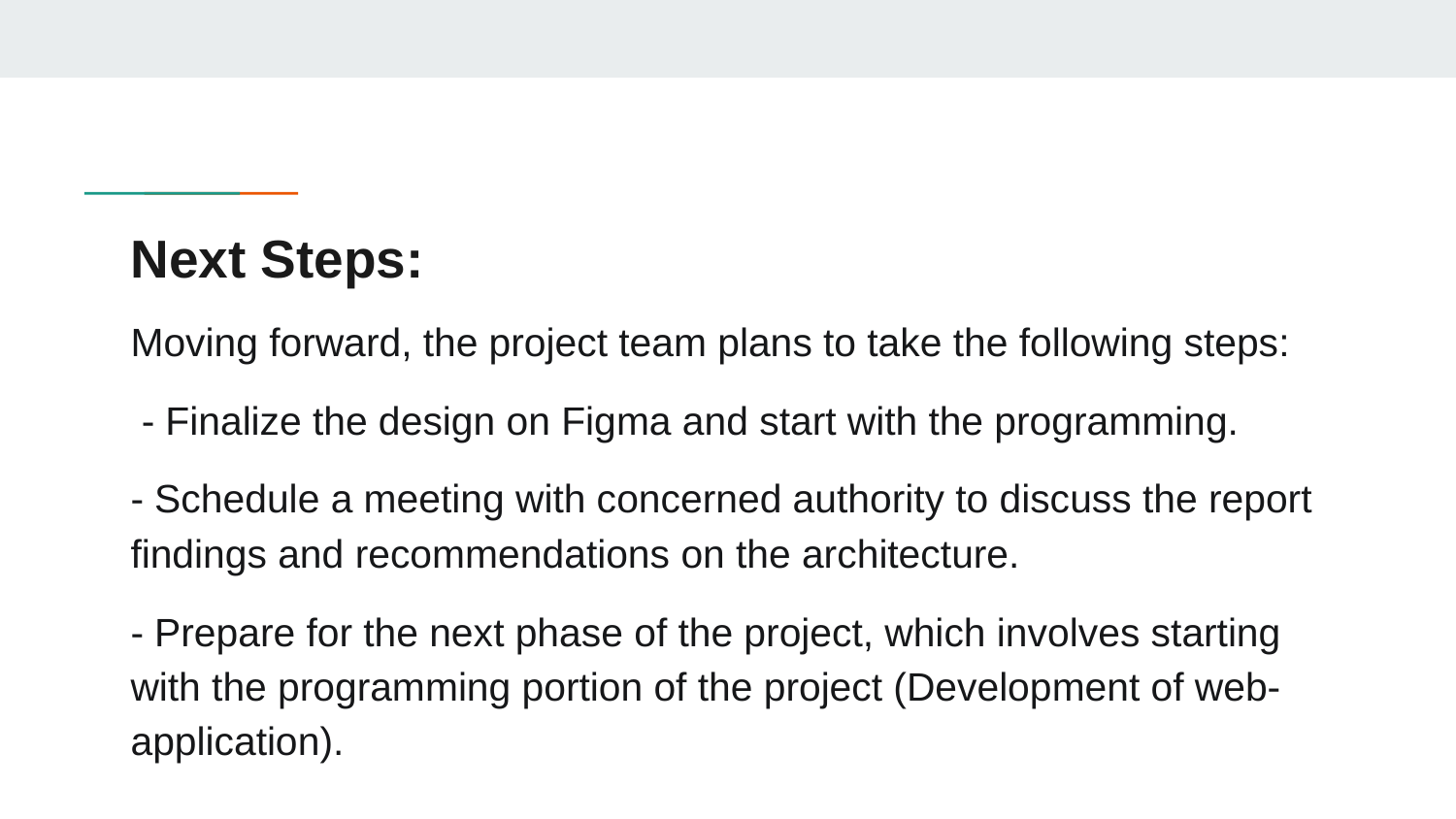

# Next Steps:
Moving forward, the project team plans to take the following steps:
 - Finalize the design on Figma and start with the programming.
- Schedule a meeting with concerned authority to discuss the report findings and recommendations on the architecture.
- Prepare for the next phase of the project, which involves starting with the programming portion of the project (Development of web-application).